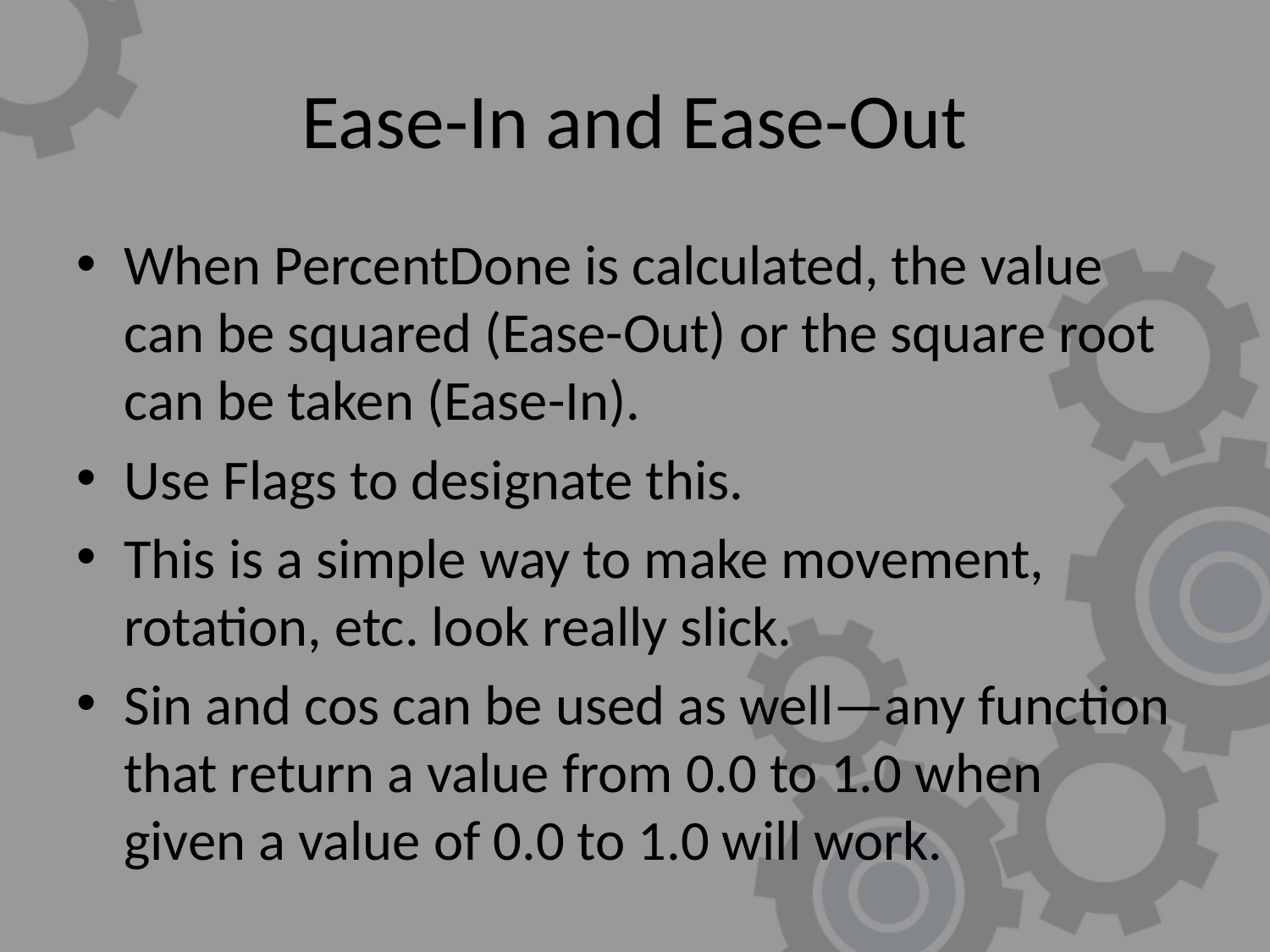

# Ease-In and Ease-Out
When PercentDone is calculated, the value can be squared (Ease-Out) or the square root can be taken (Ease-In).
Use Flags to designate this.
This is a simple way to make movement, rotation, etc. look really slick.
Sin and cos can be used as well—any function that return a value from 0.0 to 1.0 when given a value of 0.0 to 1.0 will work.